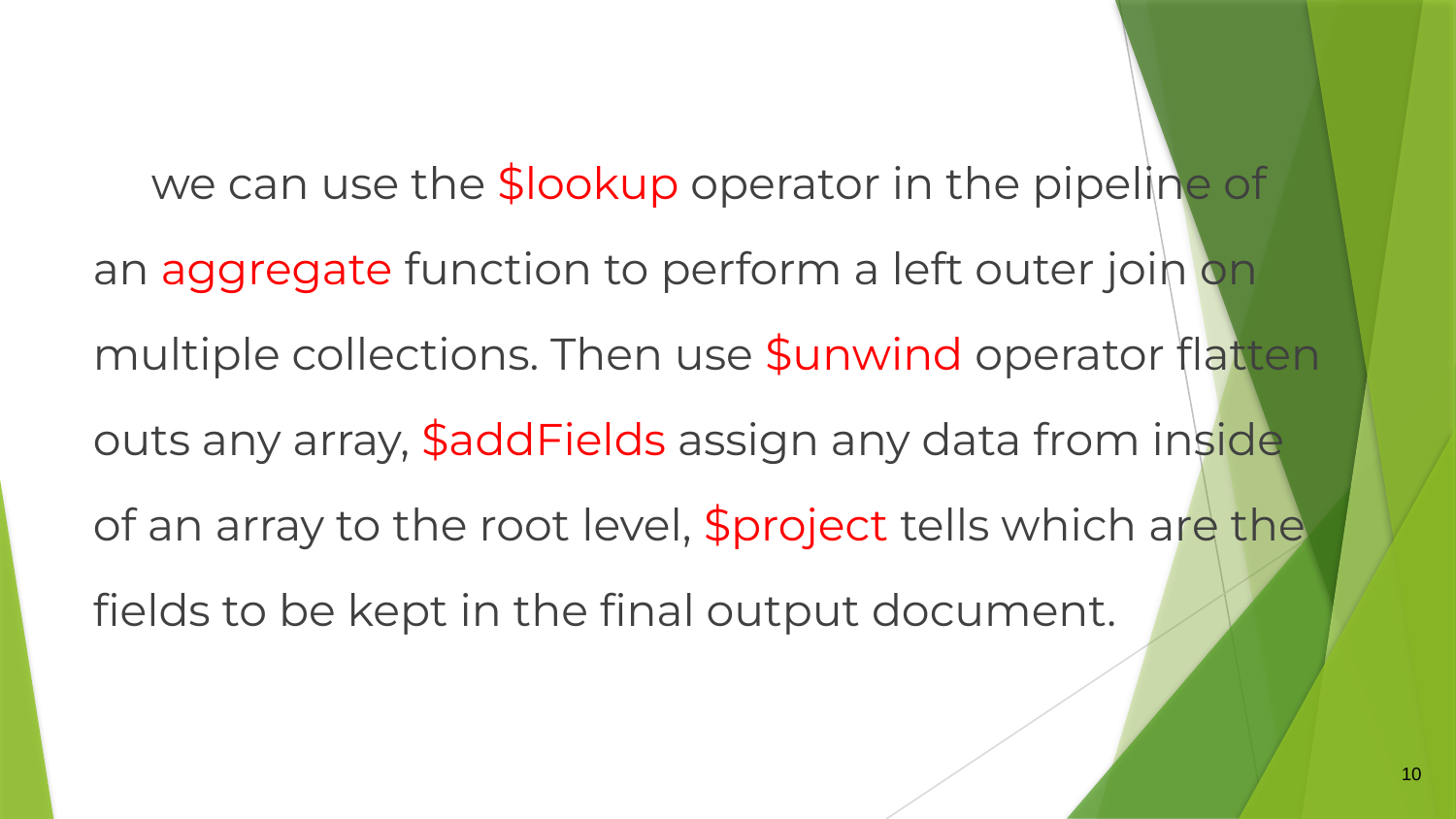

#
     we can use the $lookup operator in the pipeline of an aggregate function to perform a left outer join on multiple collections. Then use $unwind operator flatten outs any array, $addFields assign any data from inside of an array to the root level, $project tells which are the fields to be kept in the final output document.

10